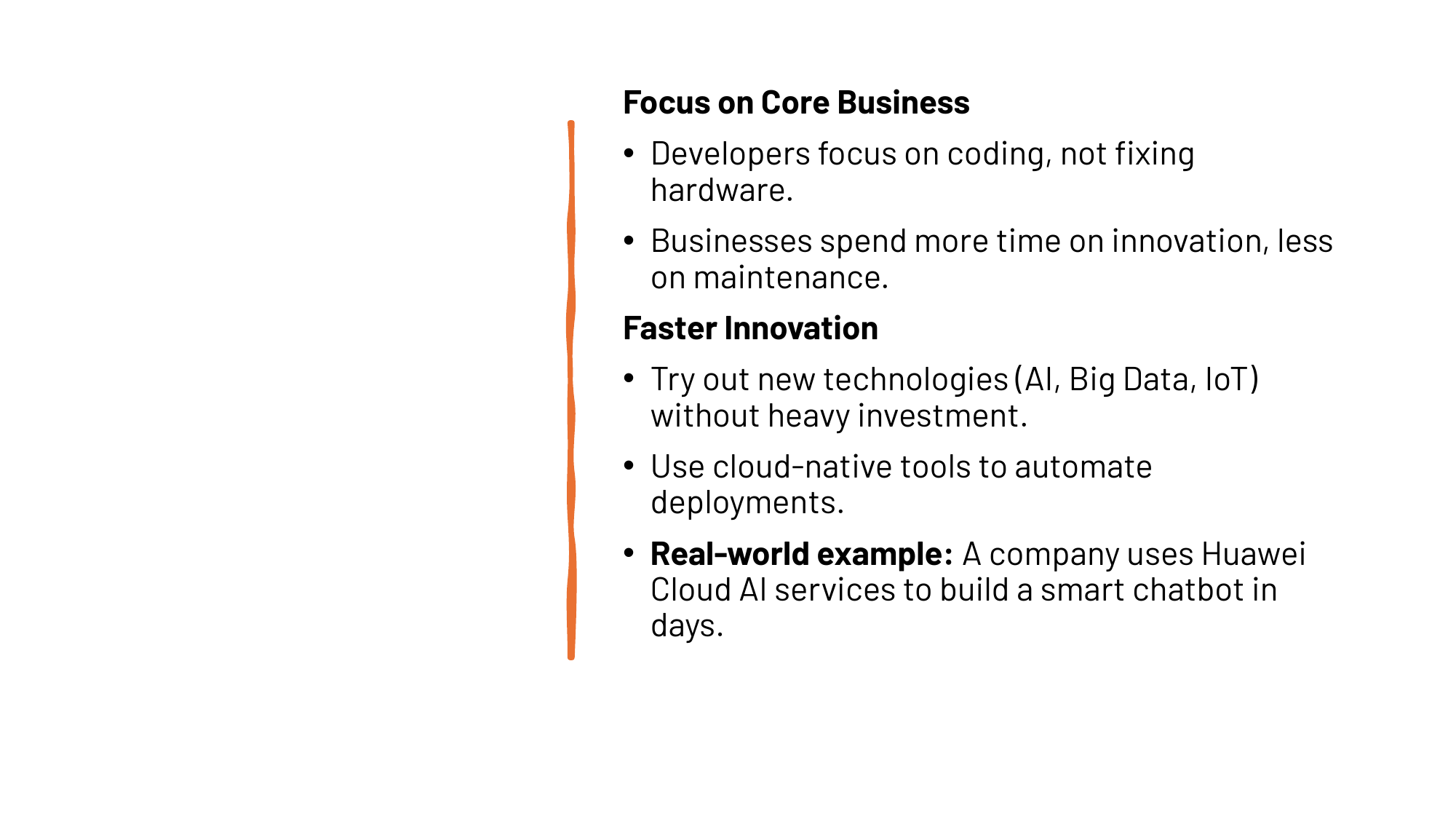

Focus on Core Business
Developers focus on coding, not fixing hardware.
Businesses spend more time on innovation, less on maintenance.
Faster Innovation
Try out new technologies (AI, Big Data, IoT) without heavy investment.
Use cloud-native tools to automate deployments.
Real-world example: A company uses Huawei Cloud AI services to build a smart chatbot in days.